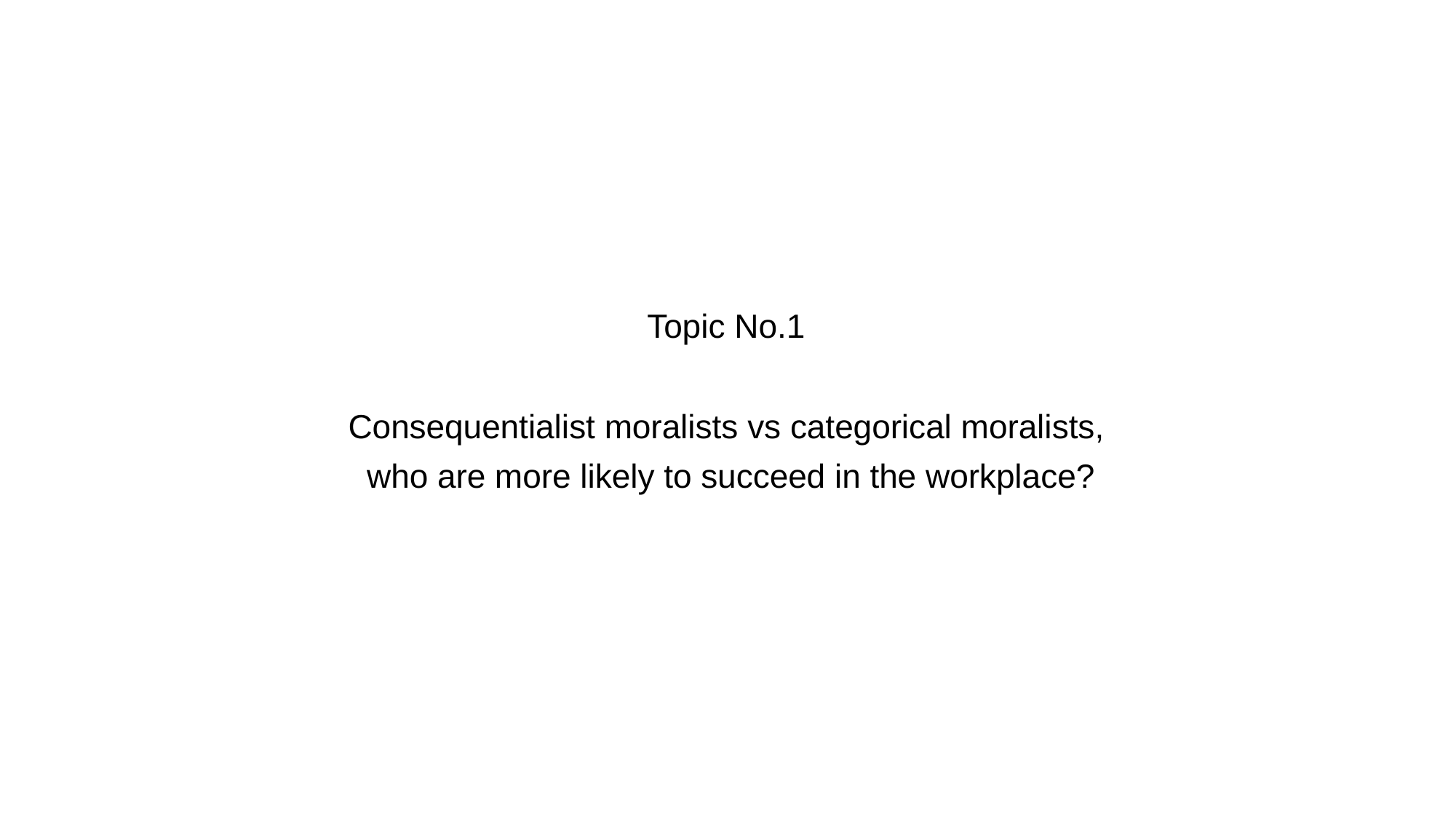

Topic No.1

Consequentialist moralists vs categorical moralists,
who are more likely to succeed in the workplace?